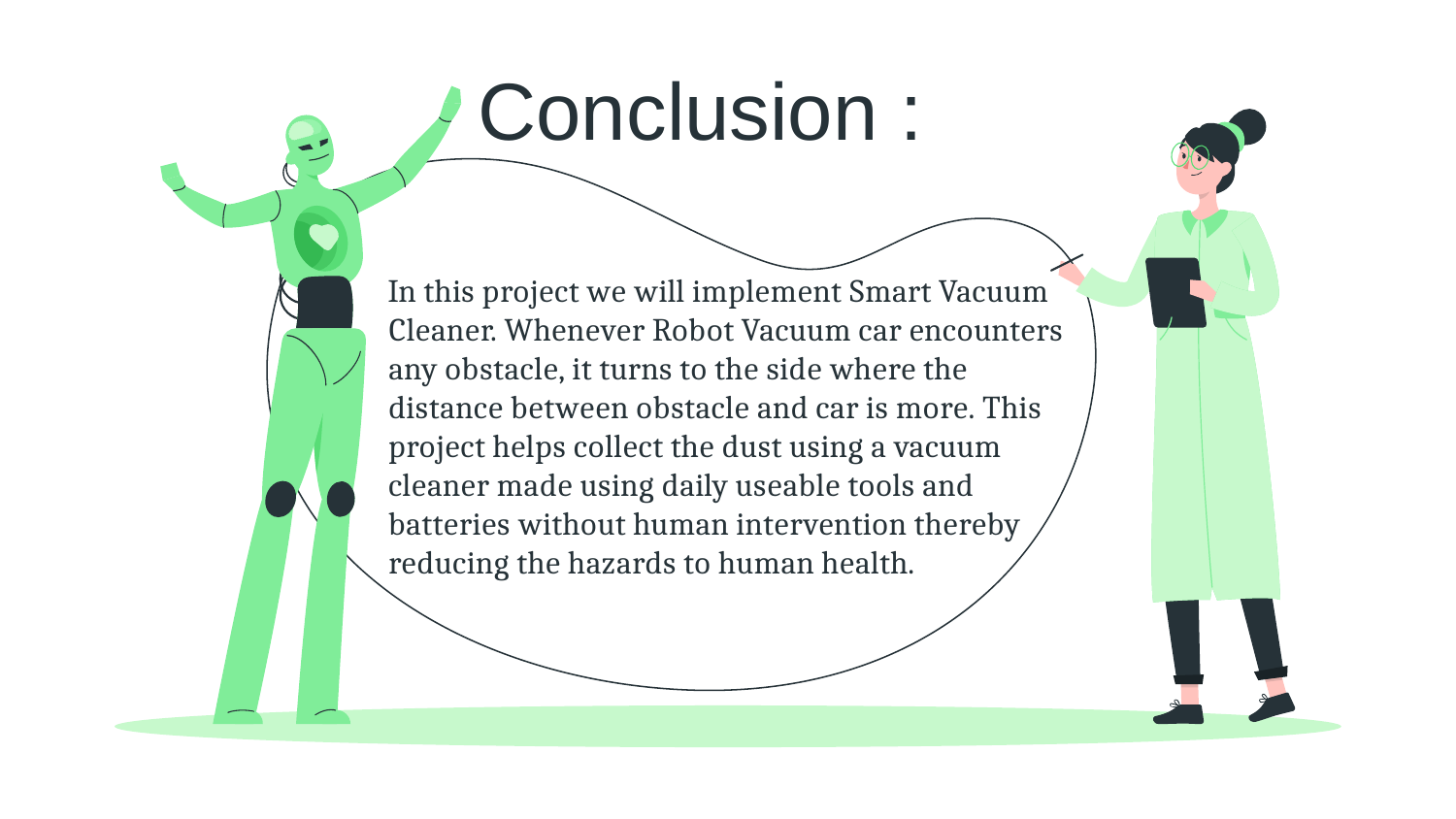

# Conclusion :

In this project we will implement Smart Vacuum Cleaner. Whenever Robot Vacuum car encounters any obstacle, it turns to the side where the distance between obstacle and car is more. This project helps collect the dust using a vacuum cleaner made using daily useable tools and batteries without human intervention thereby reducing the hazards to human health.